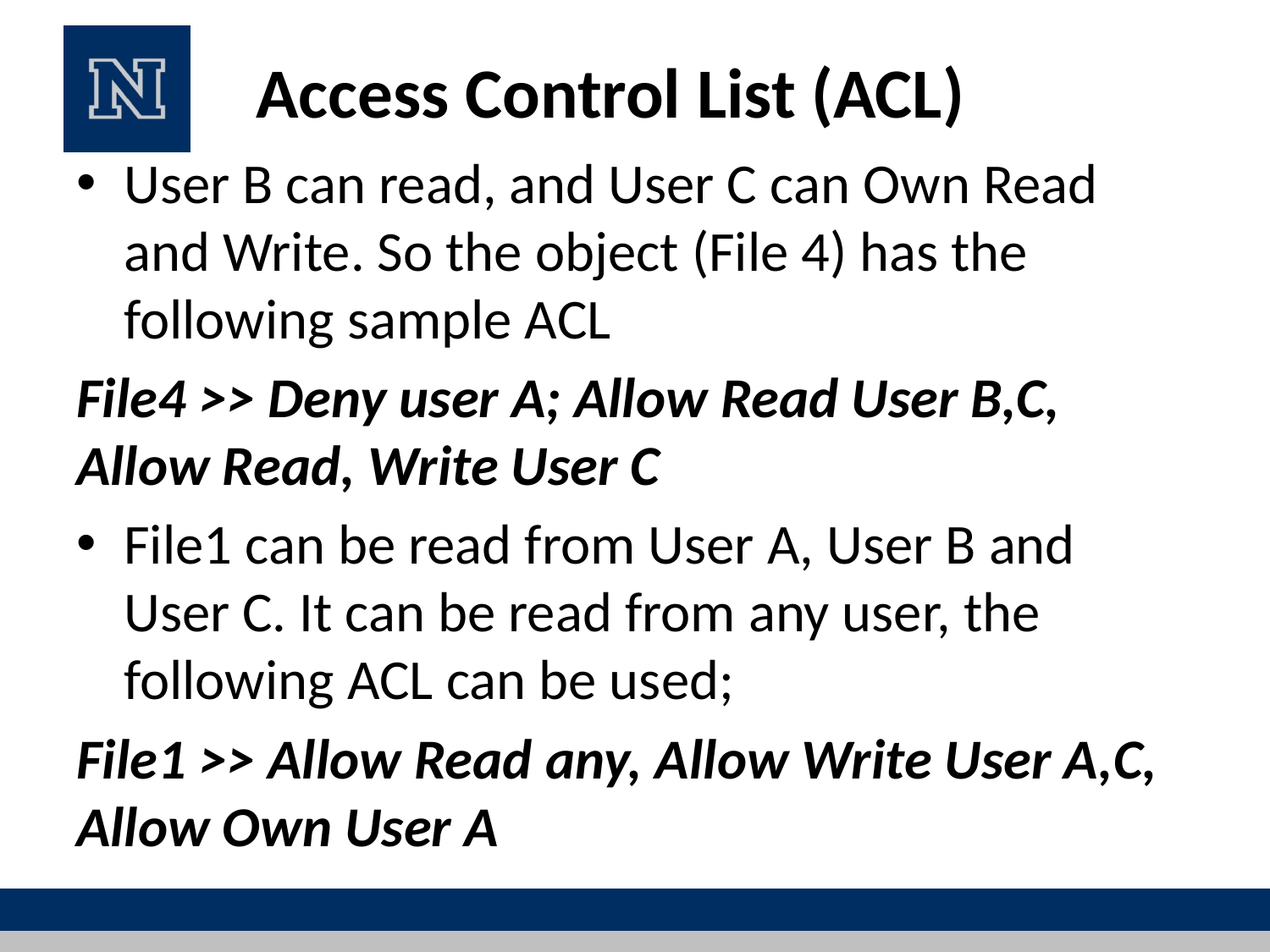

# Access Control List (ACL)
User B can read, and User C can Own Read and Write. So the object (File 4) has the following sample ACL
File4 >> Deny user A; Allow Read User B,C, Allow Read, Write User C
File1 can be read from User A, User B and User C. It can be read from any user, the following ACL can be used;
File1 >> Allow Read any, Allow Write User A,C, Allow Own User A